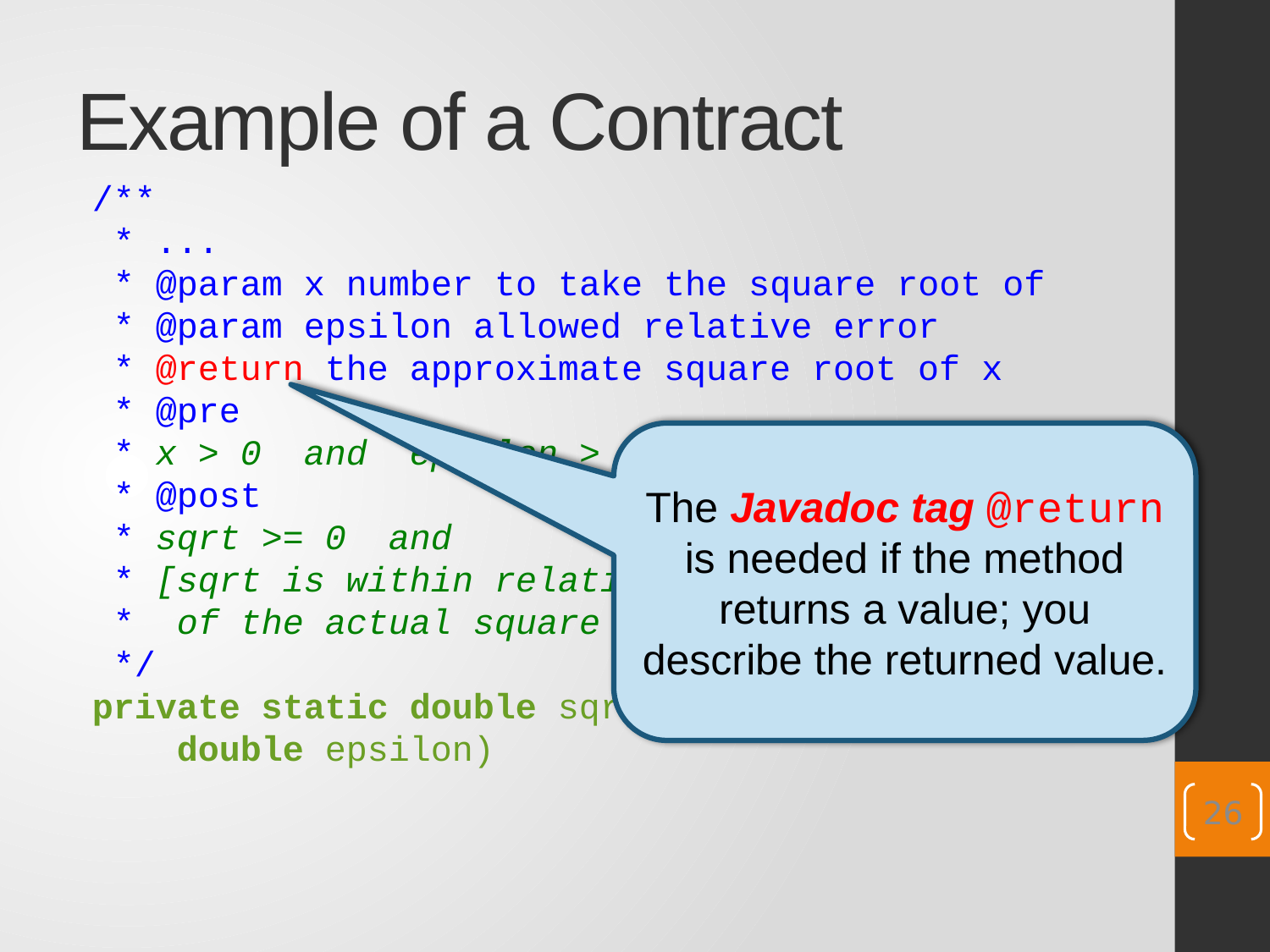

# Example of a Contract
/**
 * ...
 * @param x number to take the square root of
 * @param epsilon allowed relative error
 * @return the approximate square root of x
 * @pre
 * x > 0  and  epsilon > 0
 * @post
 * sqrt >= 0  and
 * [sqrt is within relative error epsilon
 *  of the actual square root of x]
 */
private static double sqrt(double x,
    double epsilon)
The Javadoc tag @return is needed if the method returns a value; you describe the returned value.
26